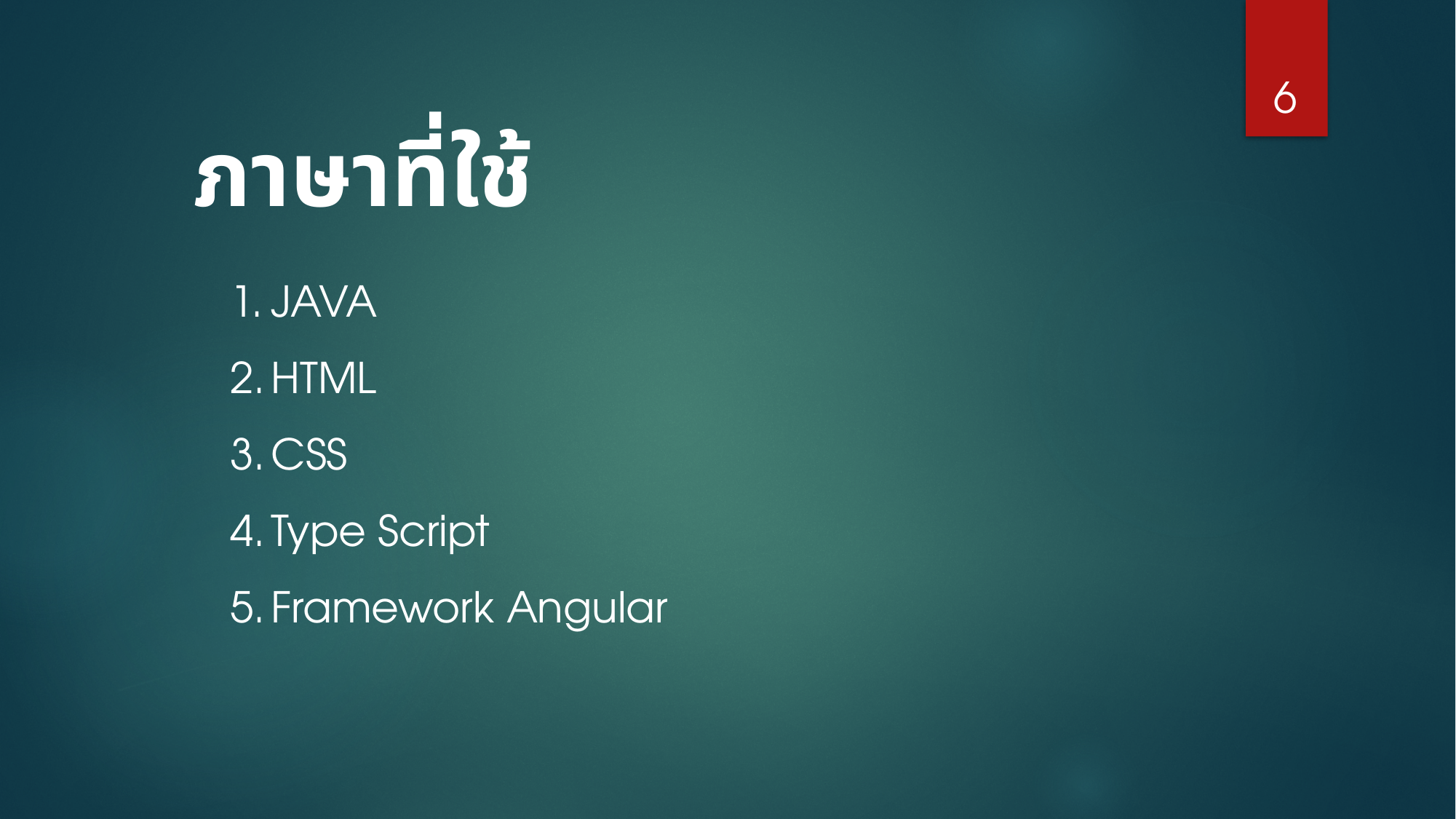

6
ภาษาที่ใช้
JAVA
HTML
CSS
Type Script
Framework Angular